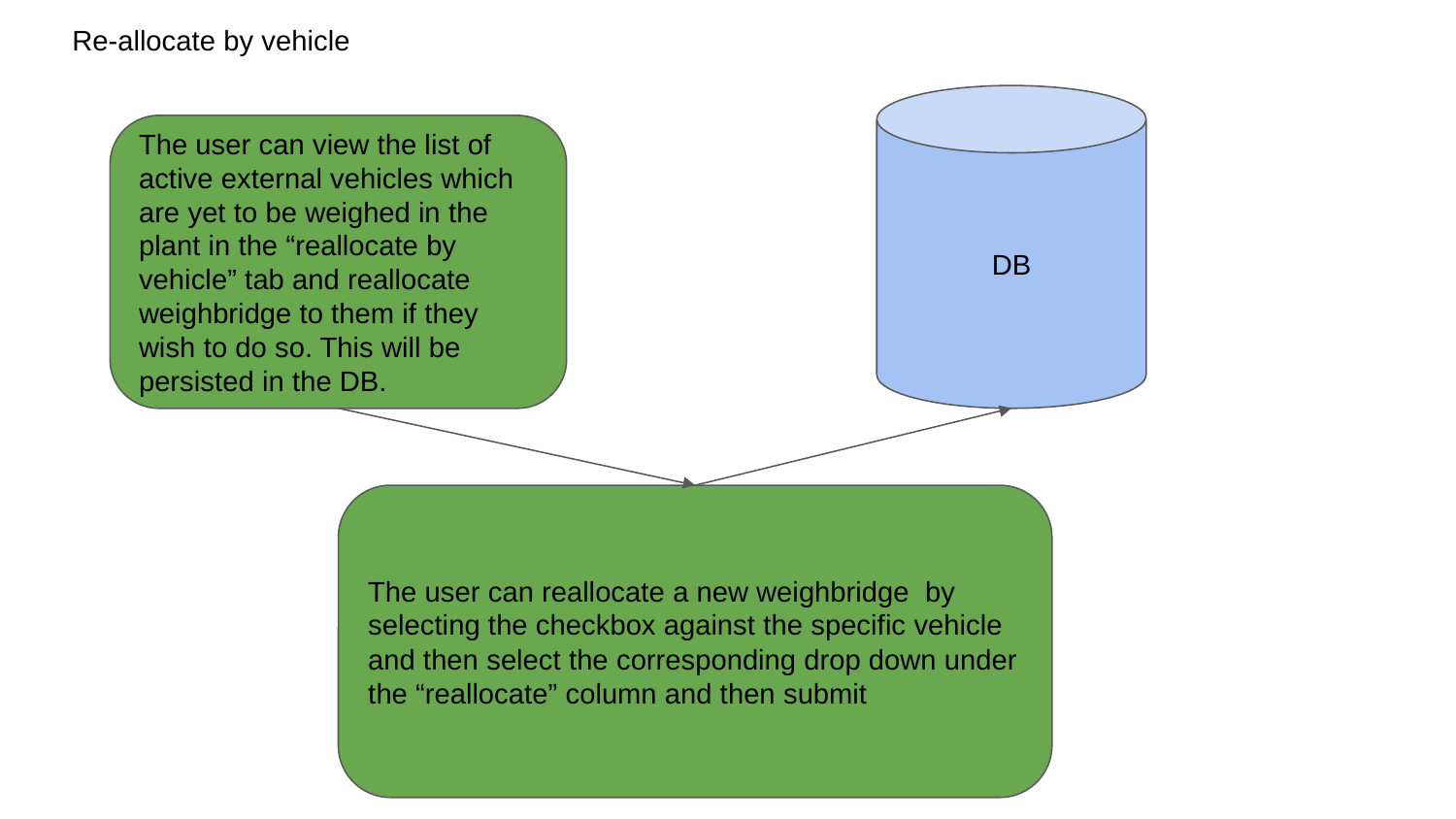

Re-allocate by vehicle
DB
The user can view the list of active external vehicles which are yet to be weighed in the plant in the “reallocate by vehicle” tab and reallocate weighbridge to them if they wish to do so. This will be persisted in the DB.
The user can reallocate a new weighbridge  by selecting the checkbox against the specific vehicle and then select the corresponding drop down under the “reallocate” column and then submit